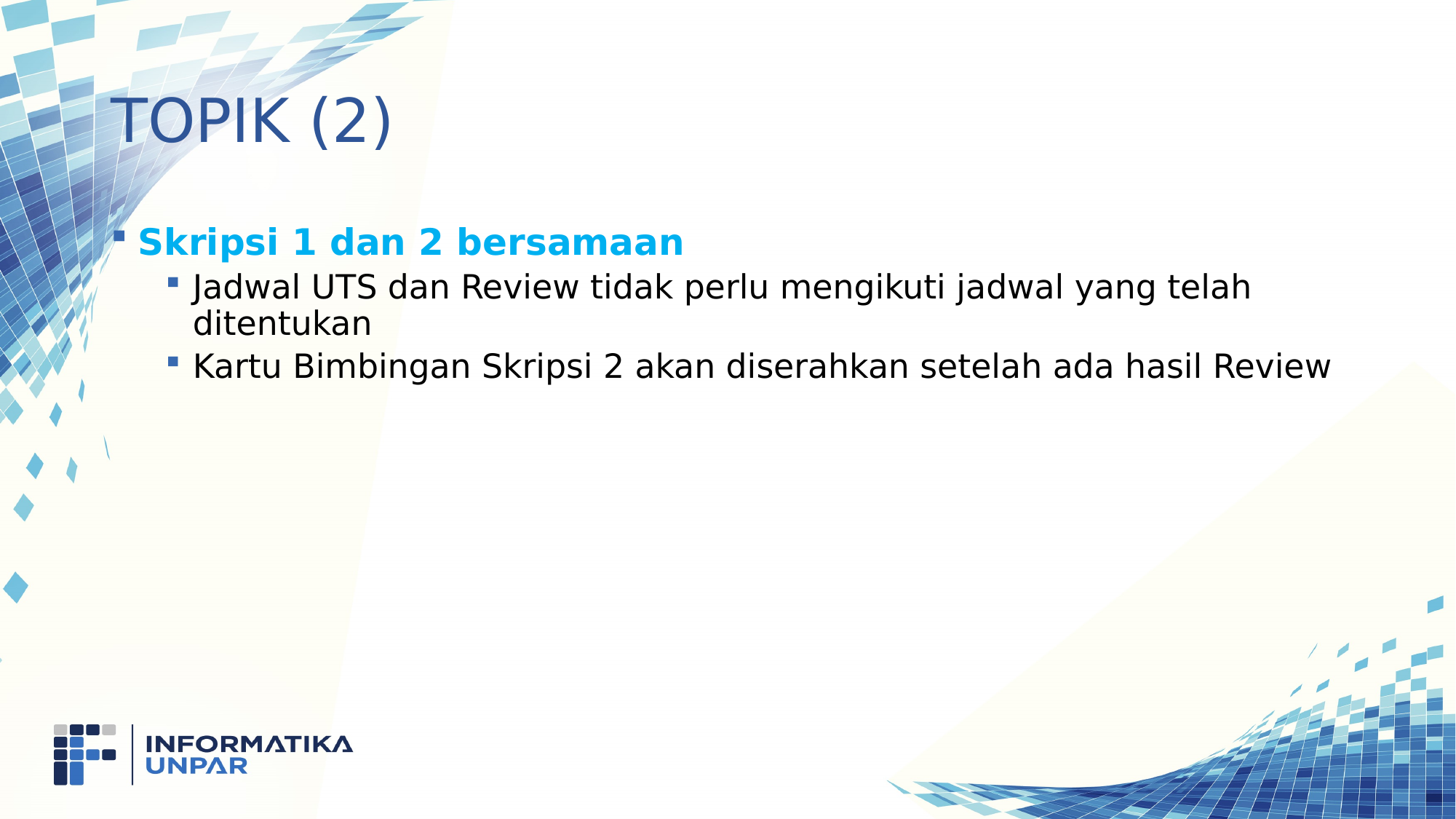

# Topik (2)
Skripsi 1 dan 2 bersamaan
Jadwal UTS dan Review tidak perlu mengikuti jadwal yang telah ditentukan
Kartu Bimbingan Skripsi 2 akan diserahkan setelah ada hasil Review